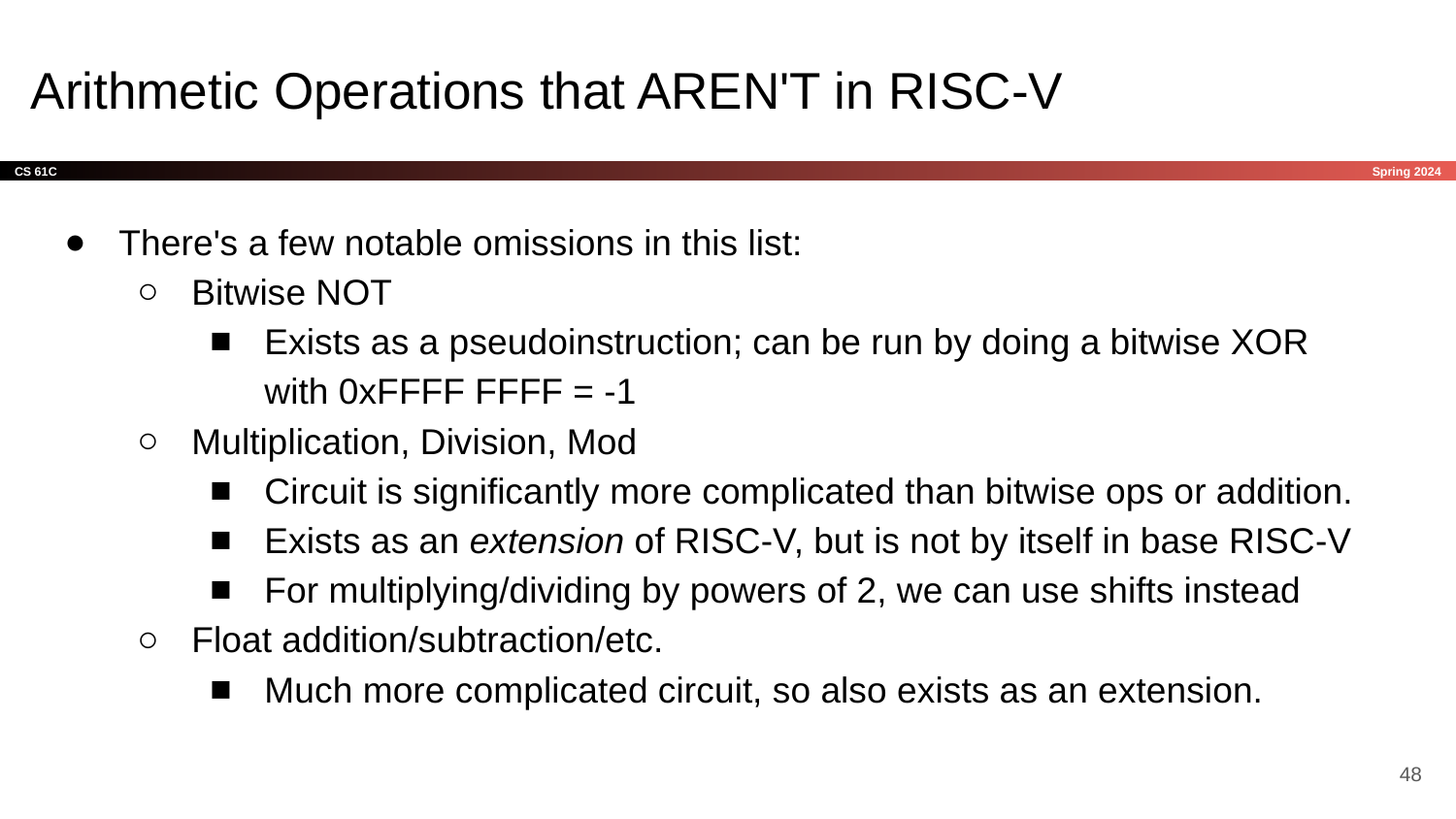

# Arithmetic Operations that AREN'T in RISC-V
There's a few notable omissions in this list:
Bitwise NOT
Exists as a pseudoinstruction; can be run by doing a bitwise XOR with 0xFFFF FFFF = -1
Multiplication, Division, Mod
Circuit is significantly more complicated than bitwise ops or addition.
Exists as an extension of RISC-V, but is not by itself in base RISC-V
For multiplying/dividing by powers of 2, we can use shifts instead
Float addition/subtraction/etc.
Much more complicated circuit, so also exists as an extension.
48